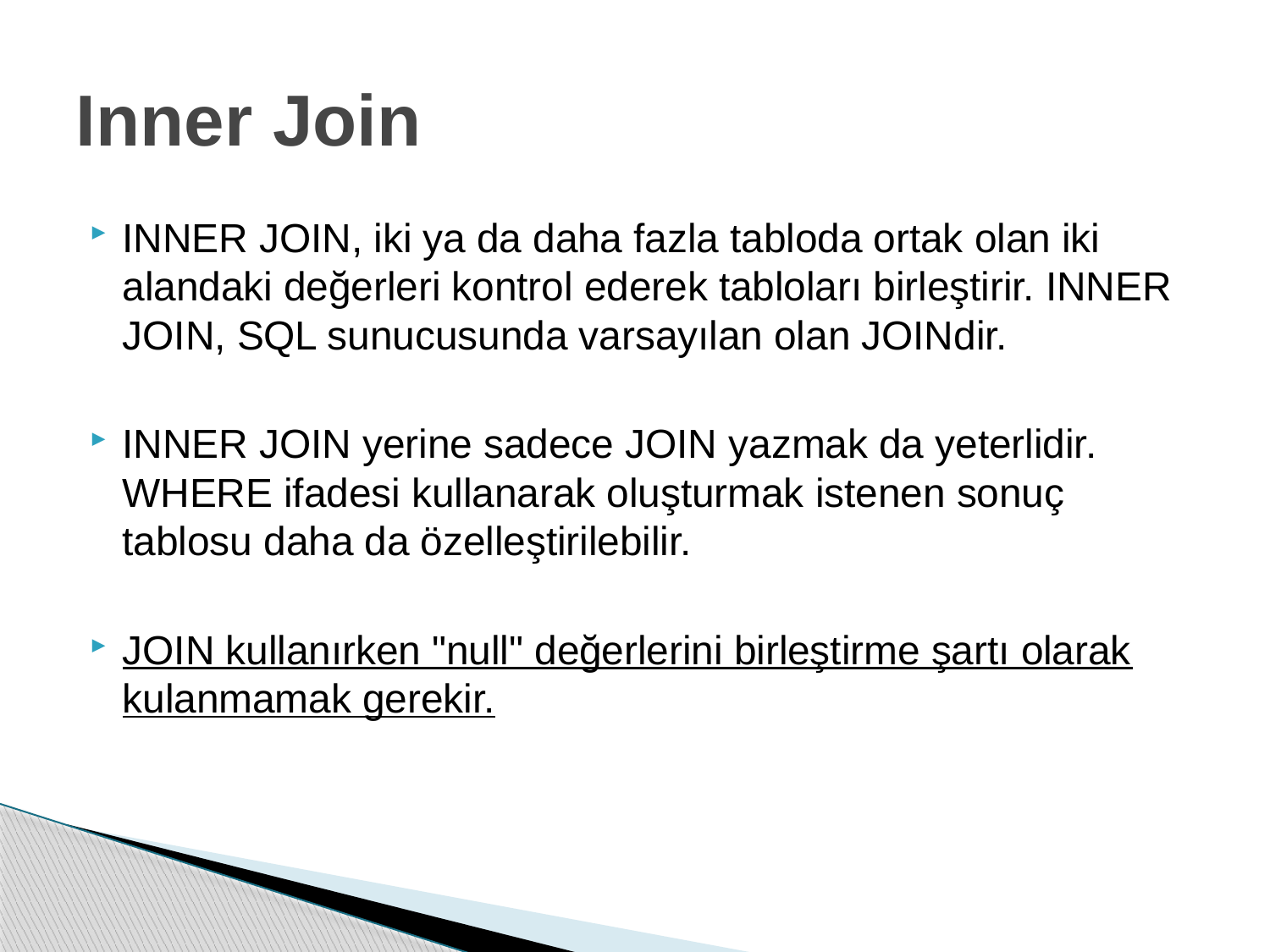

# Inner Join
INNER JOIN, iki ya da daha fazla tabloda ortak olan iki alandaki değerleri kontrol ederek tabloları birleştirir. INNER JOIN, SQL sunucusunda varsayılan olan JOINdir.

INNER JOIN yerine sadece JOIN yazmak da yeterlidir. WHERE ifadesi kullanarak oluşturmak istenen sonuç tablosu daha da özelleştirilebilir.

JOIN kullanırken "null" değerlerini birleştirme şartı olarak kulanmamak gerekir.